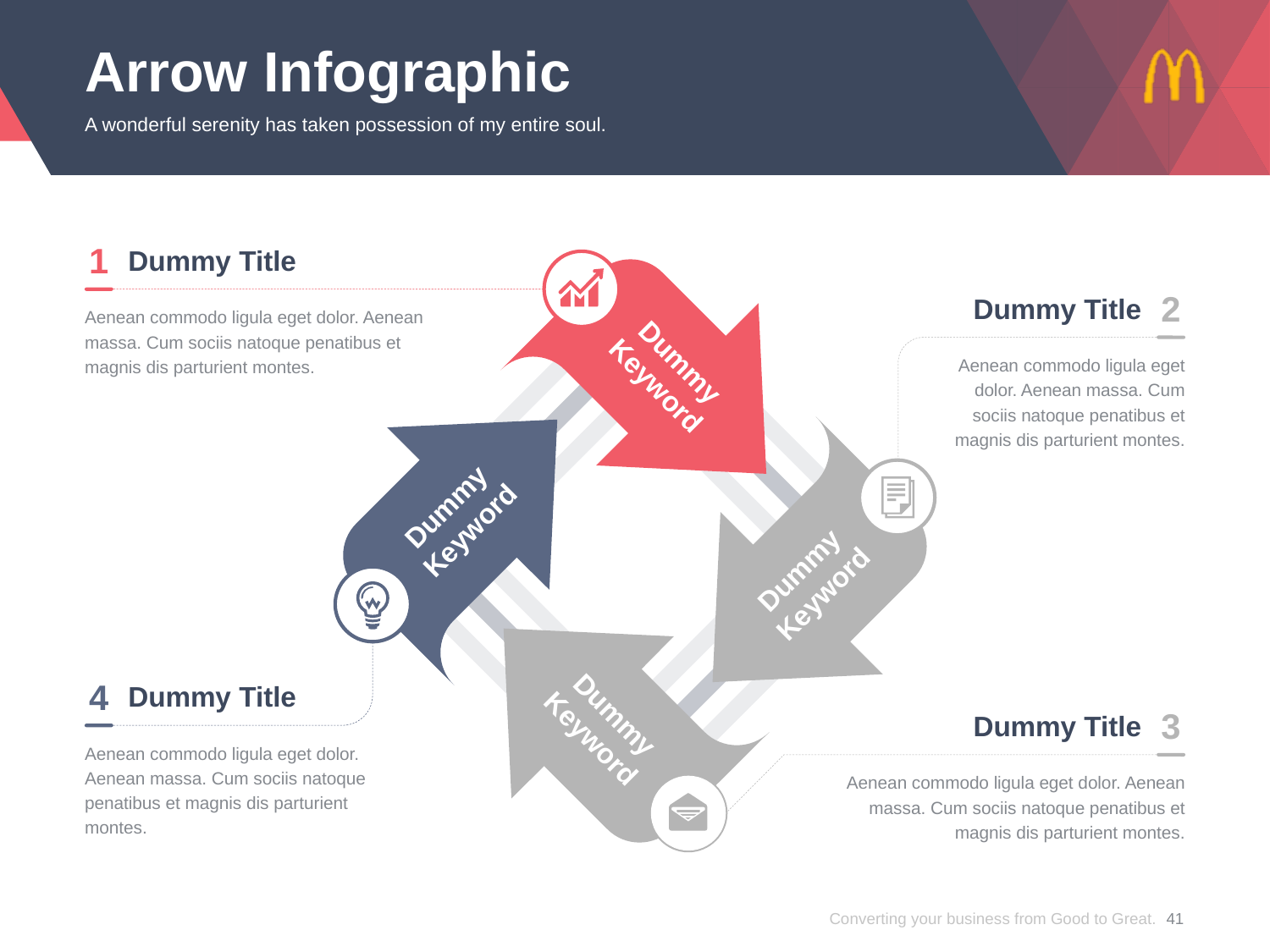

# Arrow Infographic
A wonderful serenity has taken possession of my entire soul.
1
Dummy Title

2

Dummy Title
Aenean commodo ligula eget dolor. Aenean massa. Cum sociis natoque penatibus et magnis dis parturient montes.

Dummy Keyword
Aenean commodo ligula eget dolor. Aenean massa. Cum sociis natoque penatibus et magnis dis parturient montes.

Dummy Keyword
Dummy Keyword

4
Dummy Title
Dummy Keyword
3
Dummy Title

Aenean commodo ligula eget dolor. Aenean massa. Cum sociis natoque penatibus et magnis dis parturient montes.

Aenean commodo ligula eget dolor. Aenean massa. Cum sociis natoque penatibus et magnis dis parturient montes.

Converting your business from Good to Great.
41